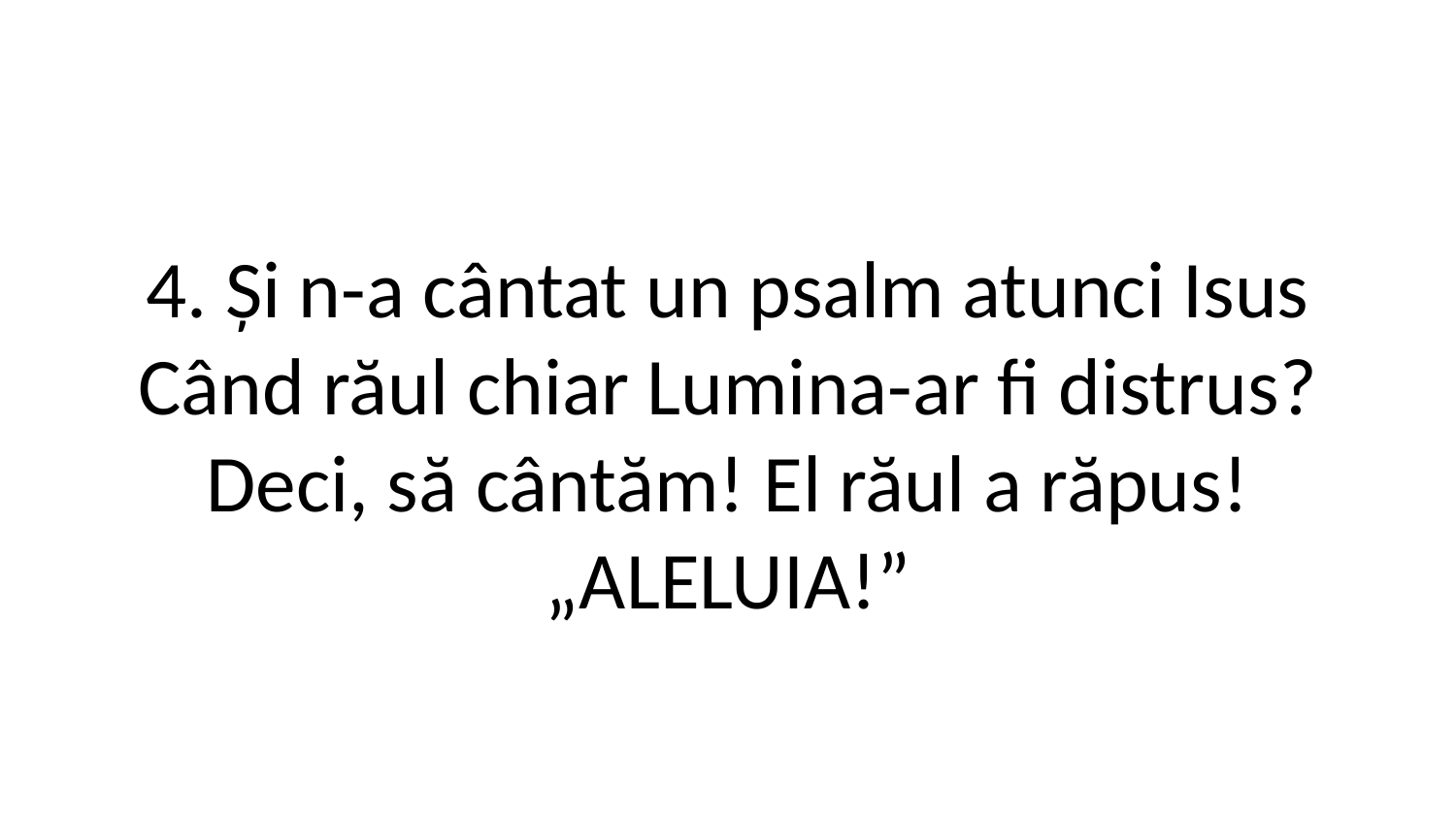

4. Și n-a cântat un psalm atunci Isus
Când răul chiar Lumina-ar fi distrus?
Deci, să cântăm! El răul a răpus!
„ALELUIA!”